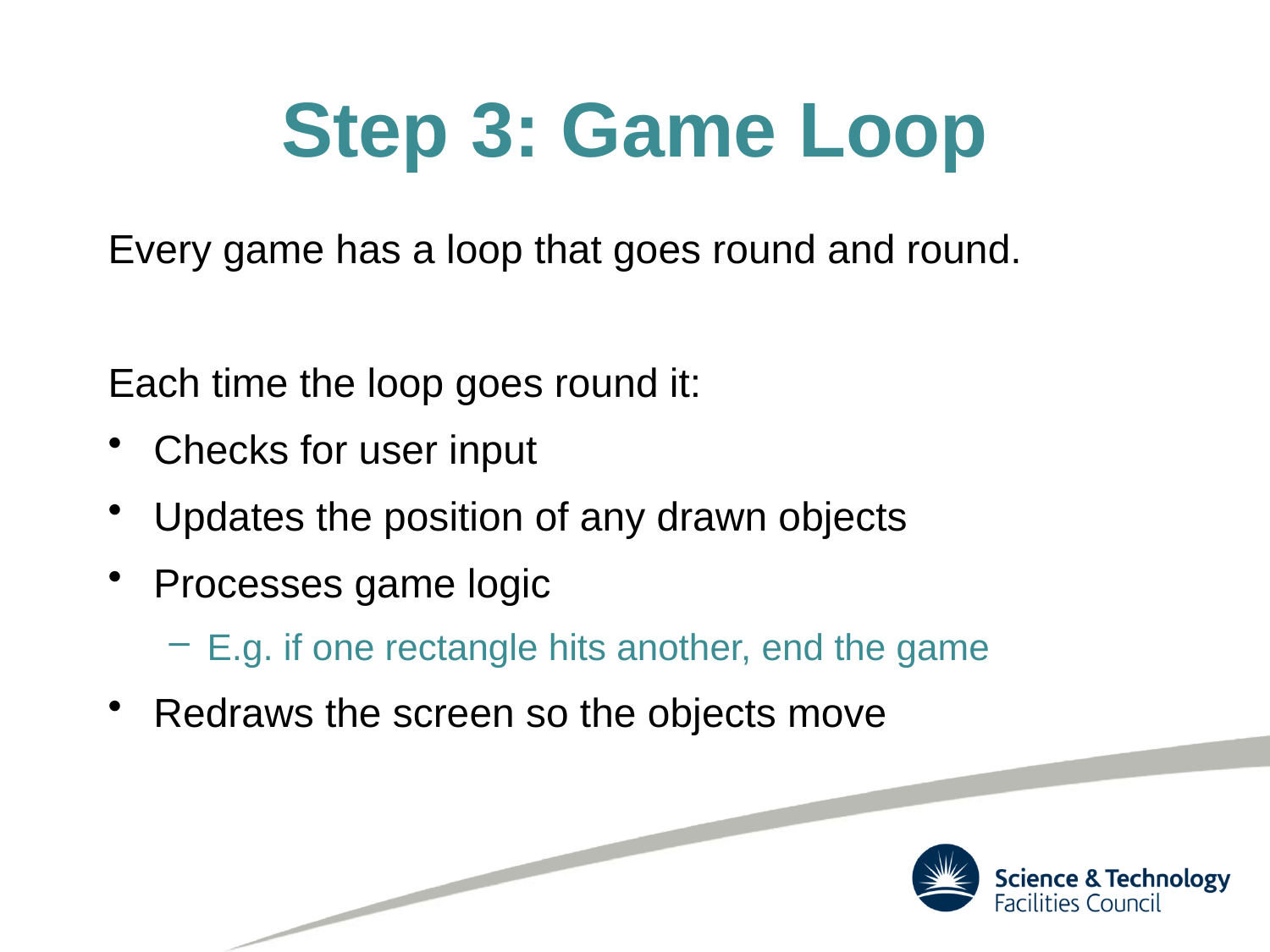

# Step 3: Game Loop
Every game has a loop that goes round and round.

Each time the loop goes round it:
Checks for user input
Updates the position of any drawn objects
Processes game logic
E.g. if one rectangle hits another, end the game
Redraws the screen so the objects move